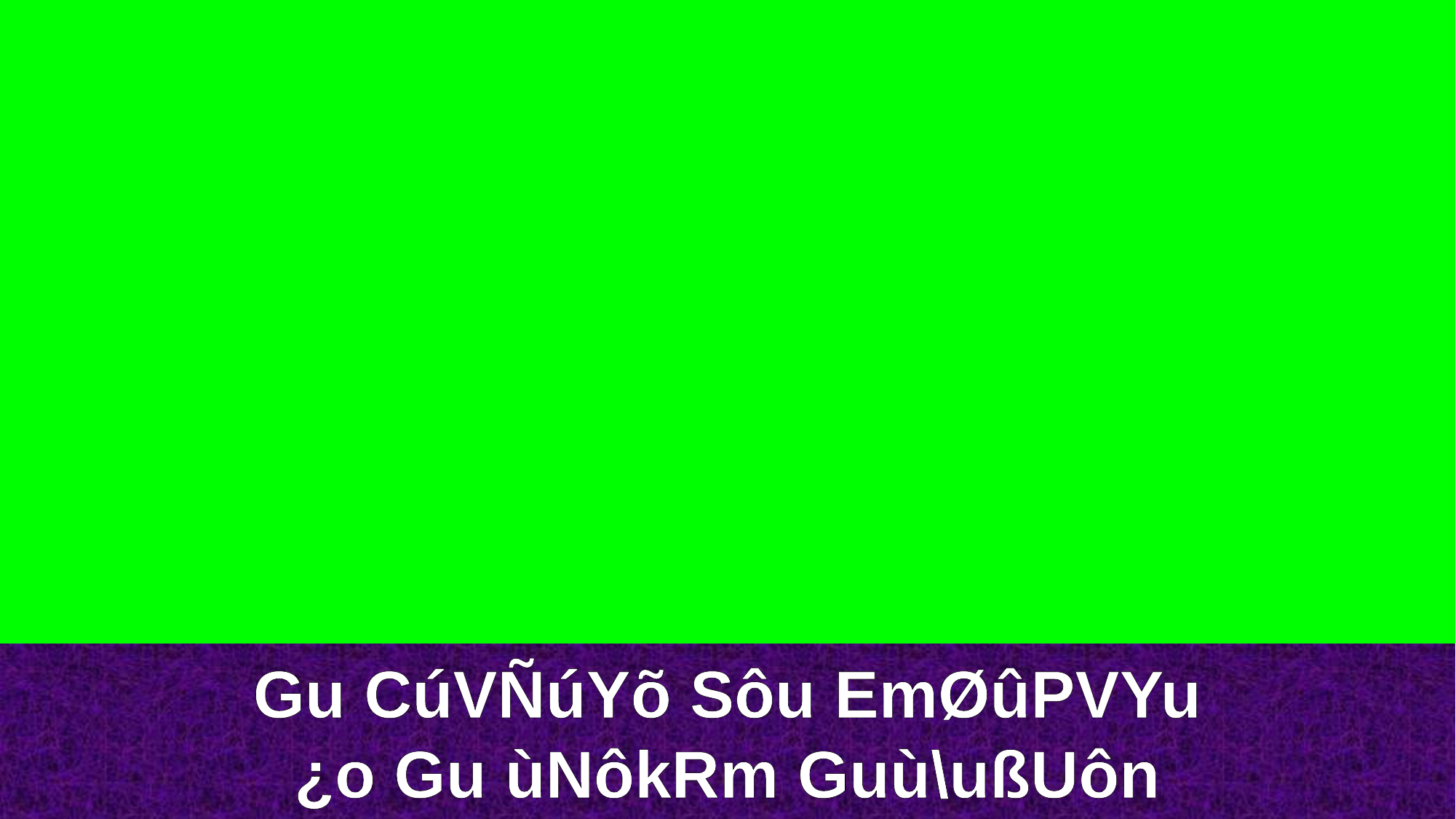

Gu CúVÑúYõ Sôu EmØûPVYu
¿o Gu ùNôkRm Guù\ußUôn